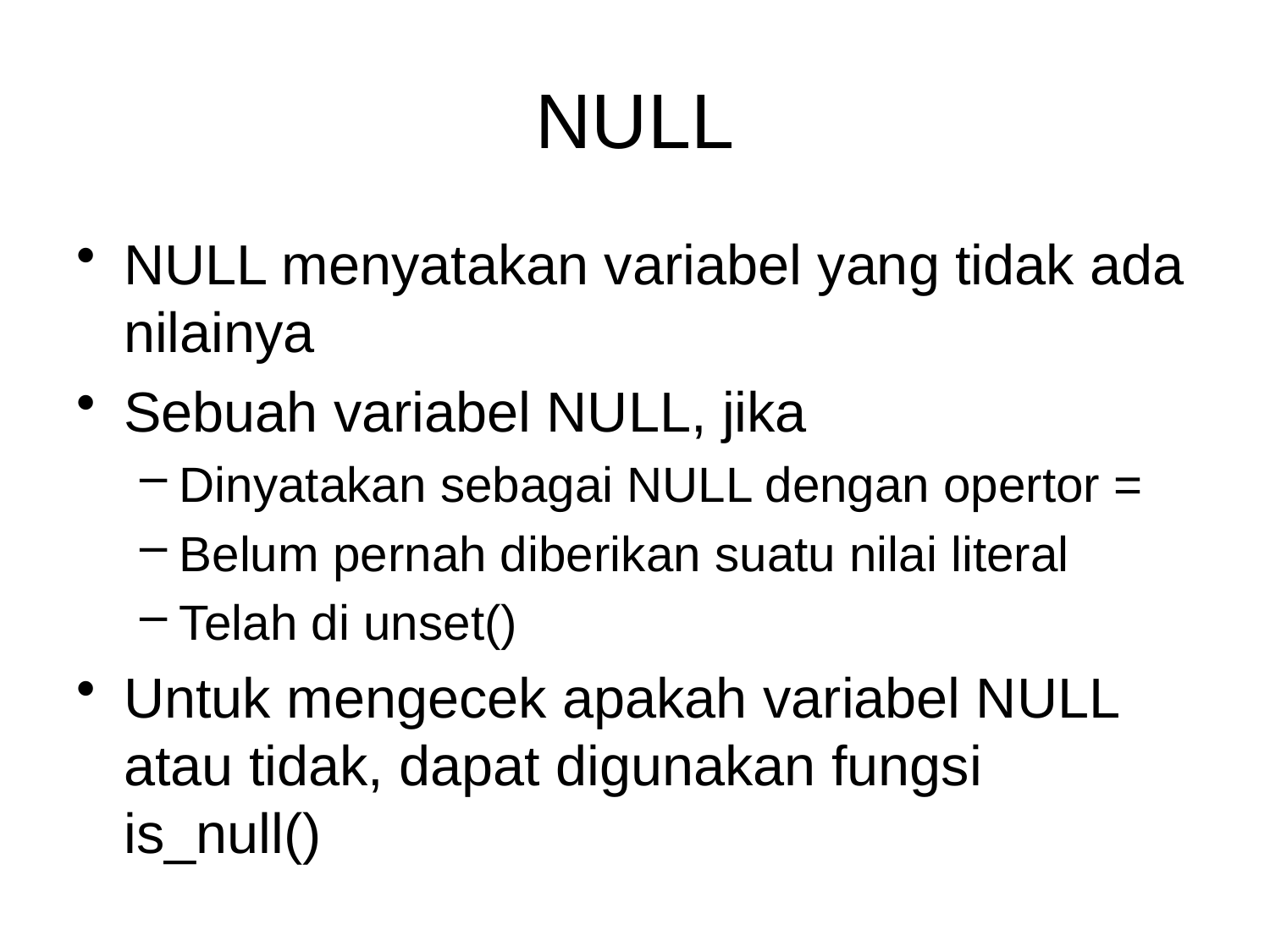

# NULL
NULL menyatakan variabel yang tidak ada nilainya
Sebuah variabel NULL, jika
Dinyatakan sebagai NULL dengan opertor =
Belum pernah diberikan suatu nilai literal
Telah di unset()
Untuk mengecek apakah variabel NULL atau tidak, dapat digunakan fungsi is_null()